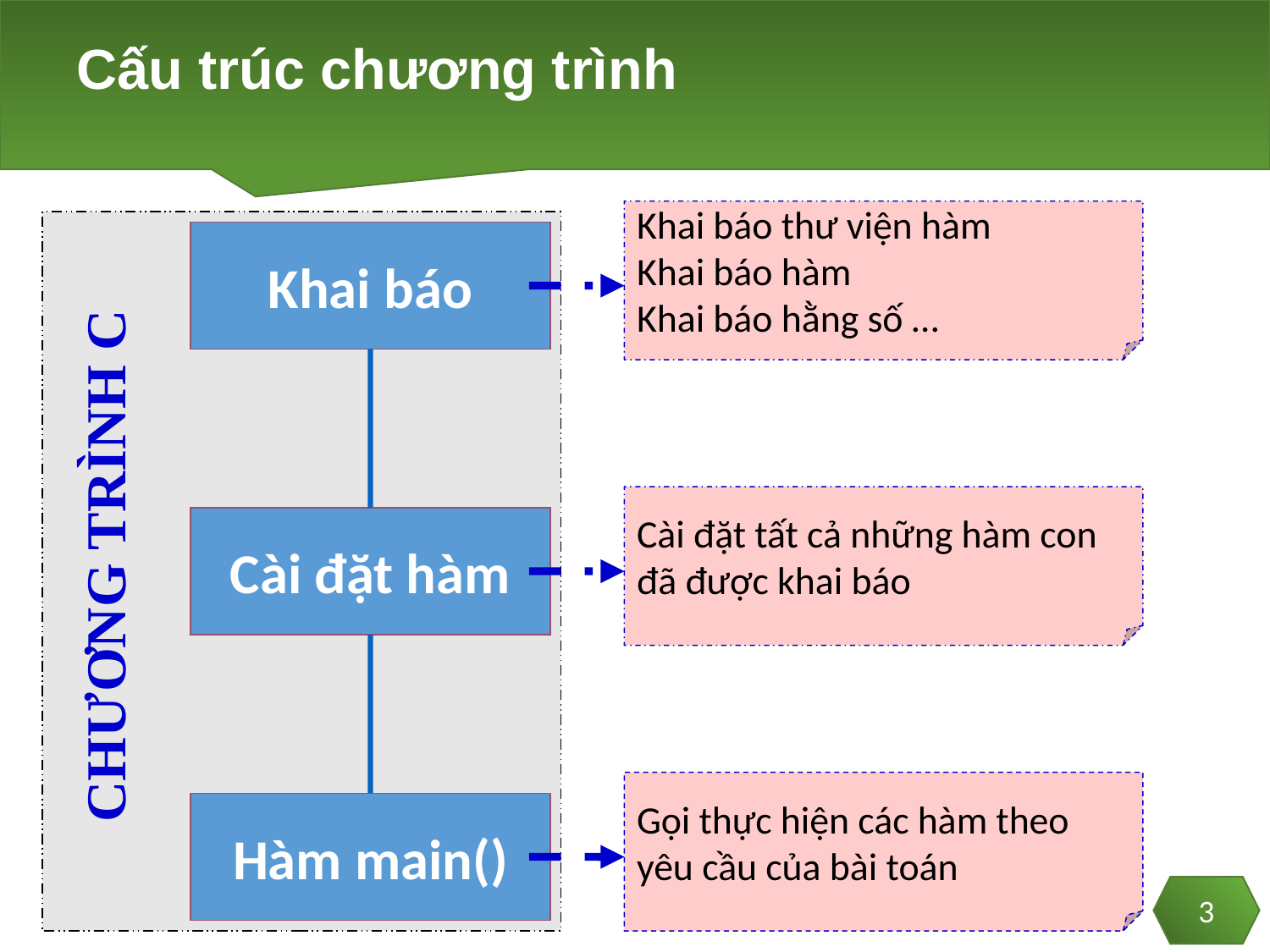

# Cấu trúc chương trình
Khai báo thư viện hàm
Khai báo hàm
Khai báo hằng số …

Khai báo

Cài đặt hàm

Hàm main()
Cài đặt tất cả những hàm con
đã được khai báo

CHƯƠNG TRÌNH C
Gọi thực hiện các hàm theo
yêu cầu của bài toán